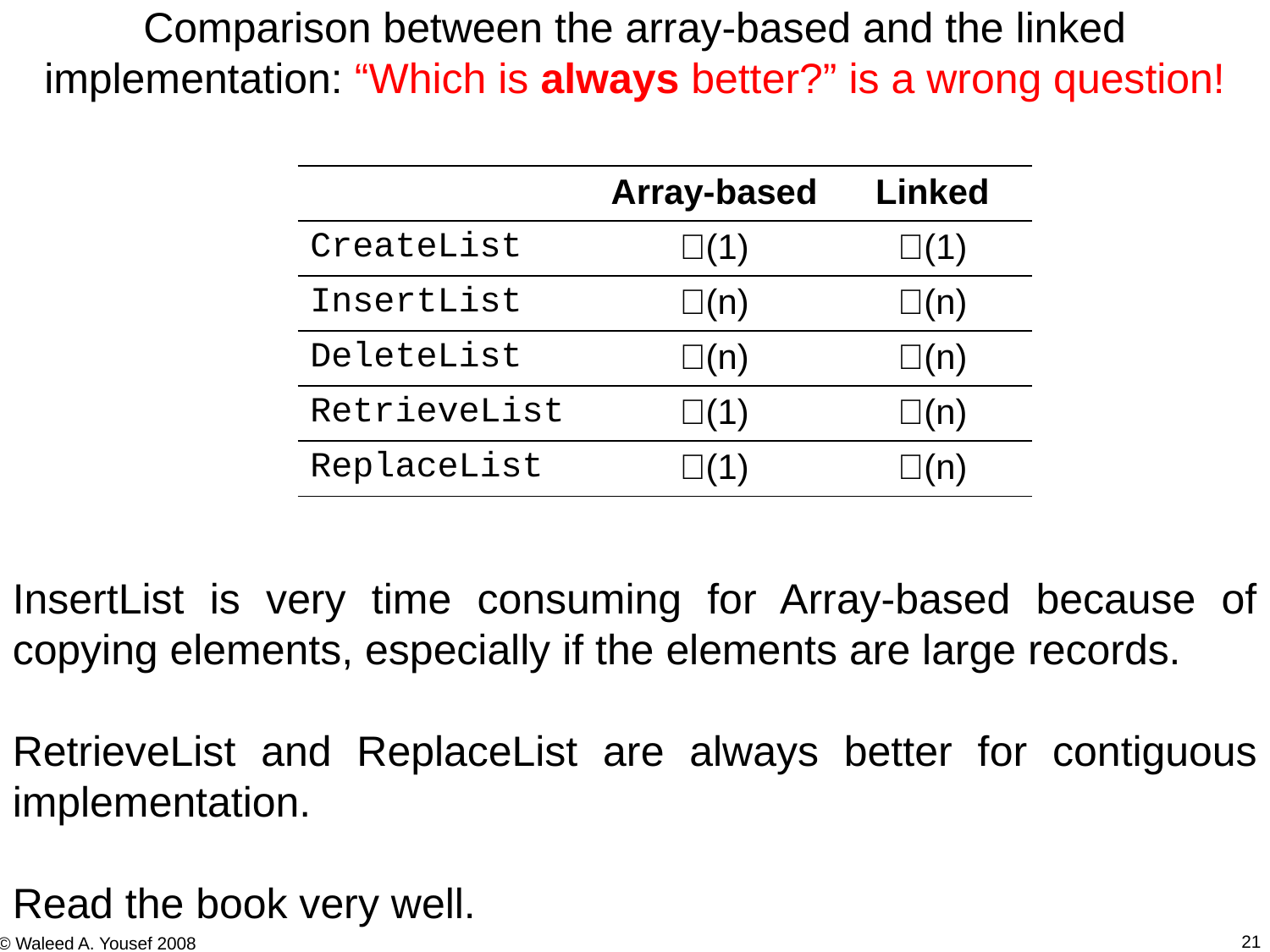

Comparison between the array-based and the linked implementation: “Which is always better?” is a wrong question!
|  | Array-based | Linked |
| --- | --- | --- |
| CreateList | Θ(1) | Θ(1) |
| InsertList | Θ(n) | Θ(n) |
| DeleteList | Θ(n) | Θ(n) |
| RetrieveList | Θ(1) | Θ(n) |
| ReplaceList | Θ(1) | Θ(n) |
InsertList is very time consuming for Array-based because of copying elements, especially if the elements are large records.

RetrieveList and ReplaceList are always better for contiguous implementation.

Read the book very well.
21
© Waleed A. Yousef 2008